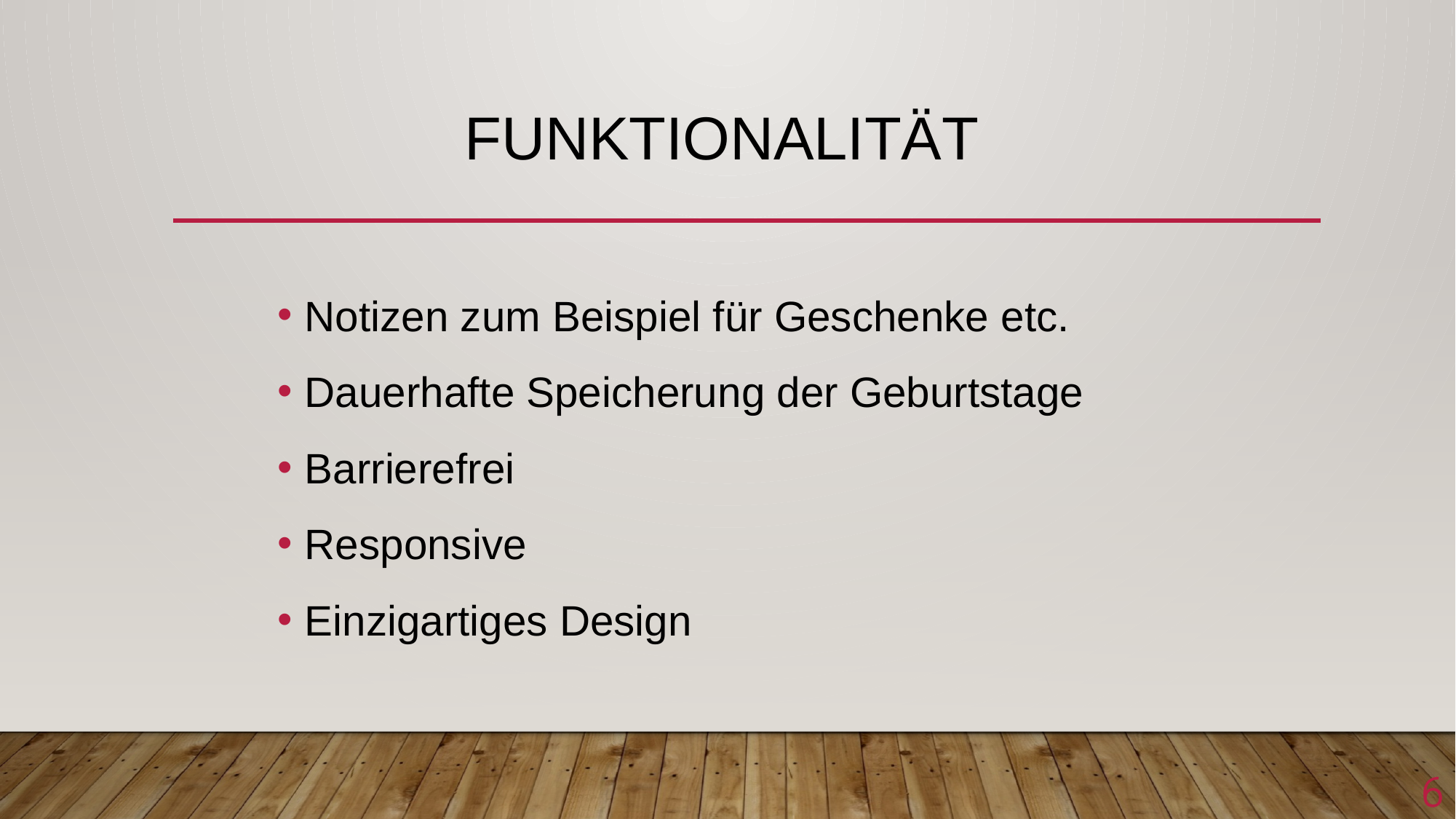

# Funktionalität
Notizen zum Beispiel für Geschenke etc.
Dauerhafte Speicherung der Geburtstage
Barrierefrei
Responsive
Einzigartiges Design

6